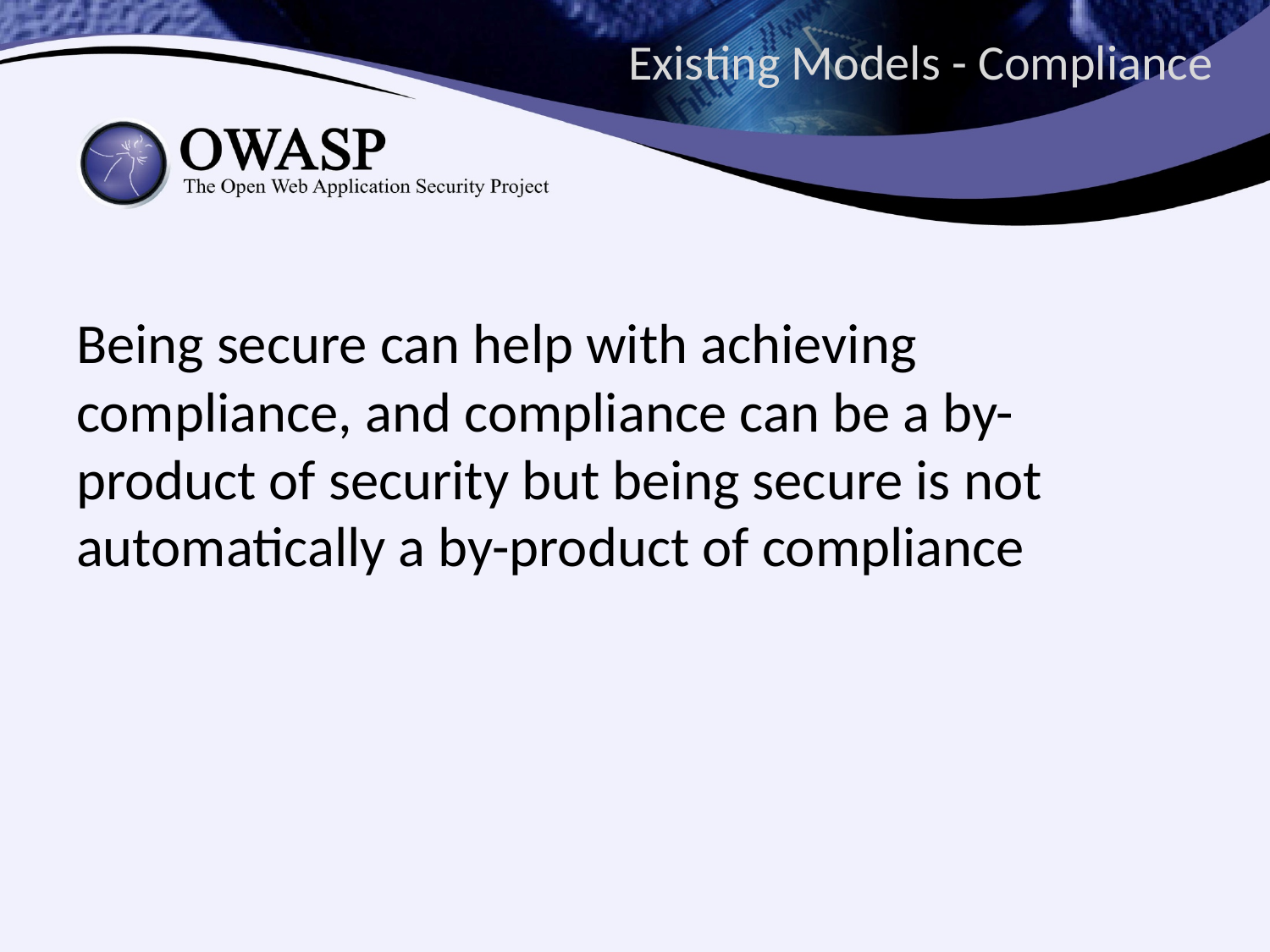

# Existing Models - Compliance

Being secure can help with achieving compliance, and compliance can be a by-product of security but being secure is not automatically a by-product of compliance